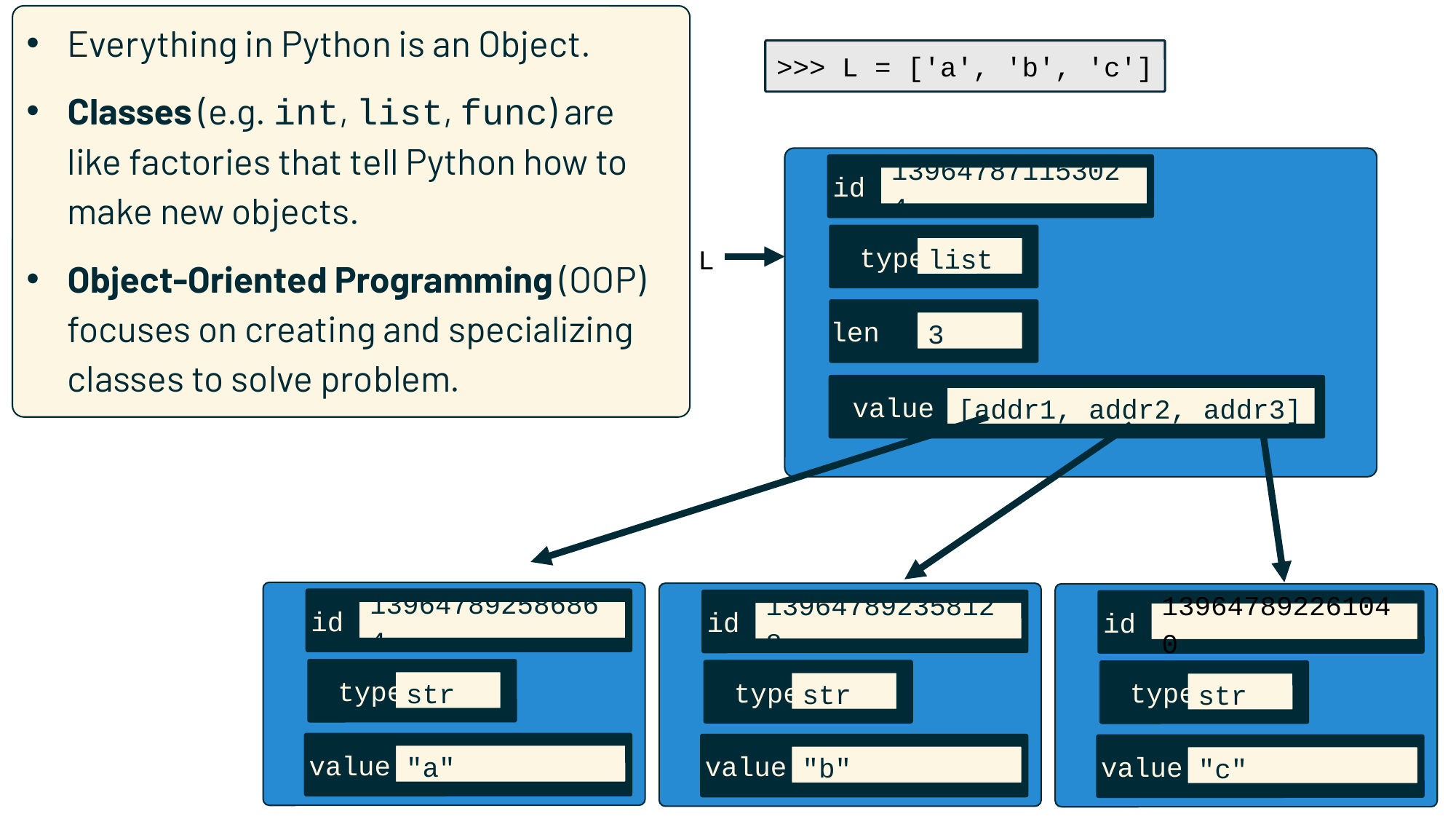

Everything in Python is an Object.
Classes (e.g. int, list, func) are like factories that tell Python how to make new objects.
Object-Oriented Programming (OOP) focuses on creating and specializing classes to solve problem.
>>> L = ['a', 'b', 'c']

id
139647871153024

type
list
L

len
3

value
[addr1, addr2, addr3]

id
139647892586864

type
str

value
"a"

id
139647892261040

type
str

value
"c"

id
139647892358128

type
str

value
"b"